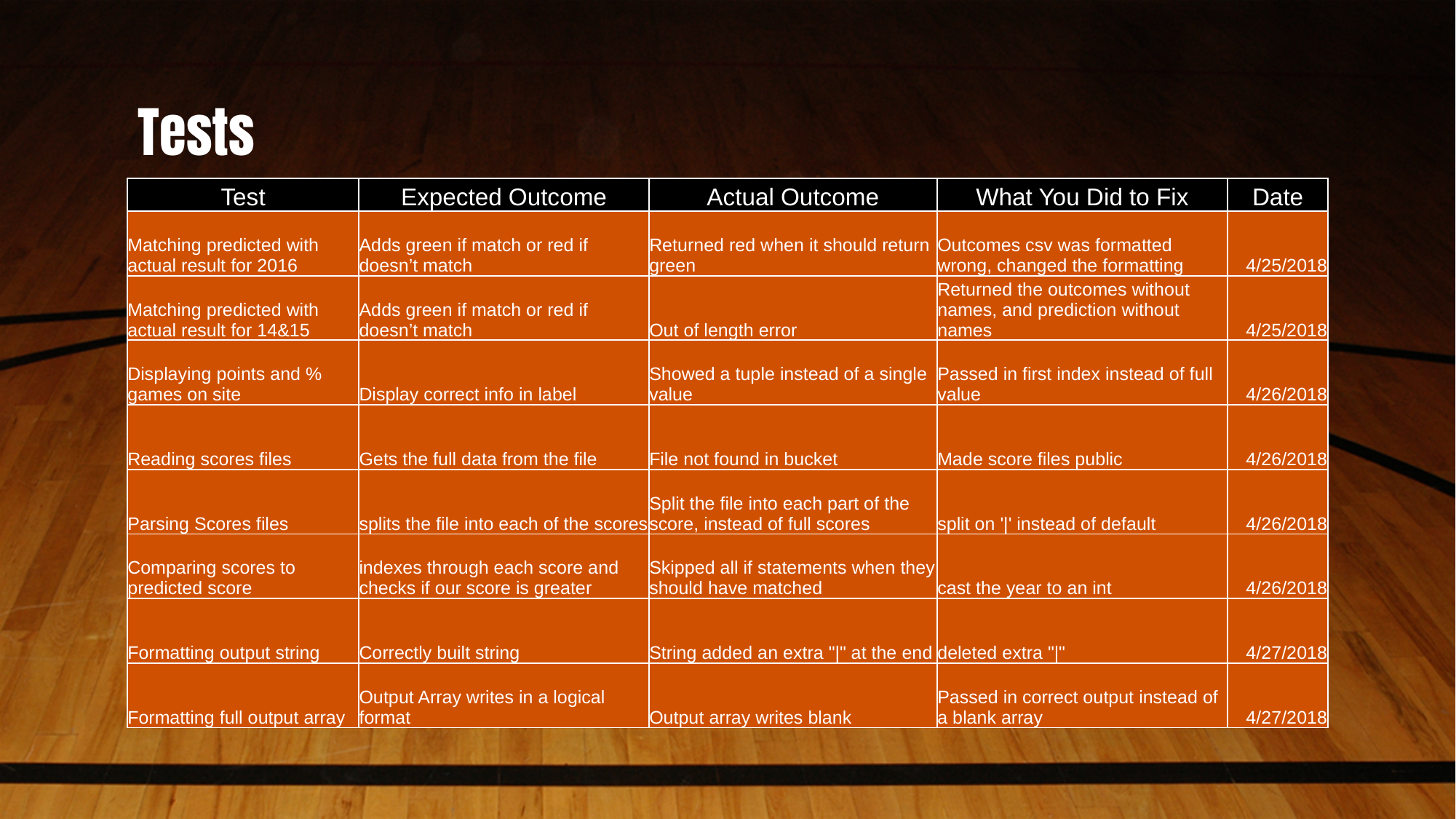

# Tests
| Test | Expected Outcome | Actual Outcome | What You Did to Fix | Date |
| --- | --- | --- | --- | --- |
| Matching predicted with actual result for 2016 | Adds green if match or red if doesn’t match | Returned red when it should return green | Outcomes csv was formatted wrong, changed the formatting | 4/25/2018 |
| Matching predicted with actual result for 14&15 | Adds green if match or red if doesn’t match | Out of length error | Returned the outcomes without names, and prediction without names | 4/25/2018 |
| Displaying points and % games on site | Display correct info in label | Showed a tuple instead of a single value | Passed in first index instead of full value | 4/26/2018 |
| Reading scores files | Gets the full data from the file | File not found in bucket | Made score files public | 4/26/2018 |
| Parsing Scores files | splits the file into each of the scores | Split the file into each part of the score, instead of full scores | split on '|' instead of default | 4/26/2018 |
| Comparing scores to predicted score | indexes through each score and checks if our score is greater | Skipped all if statements when they should have matched | cast the year to an int | 4/26/2018 |
| Formatting output string | Correctly built string | String added an extra "|" at the end | deleted extra "|" | 4/27/2018 |
| Formatting full output array | Output Array writes in a logical format | Output array writes blank | Passed in correct output instead of a blank array | 4/27/2018 |